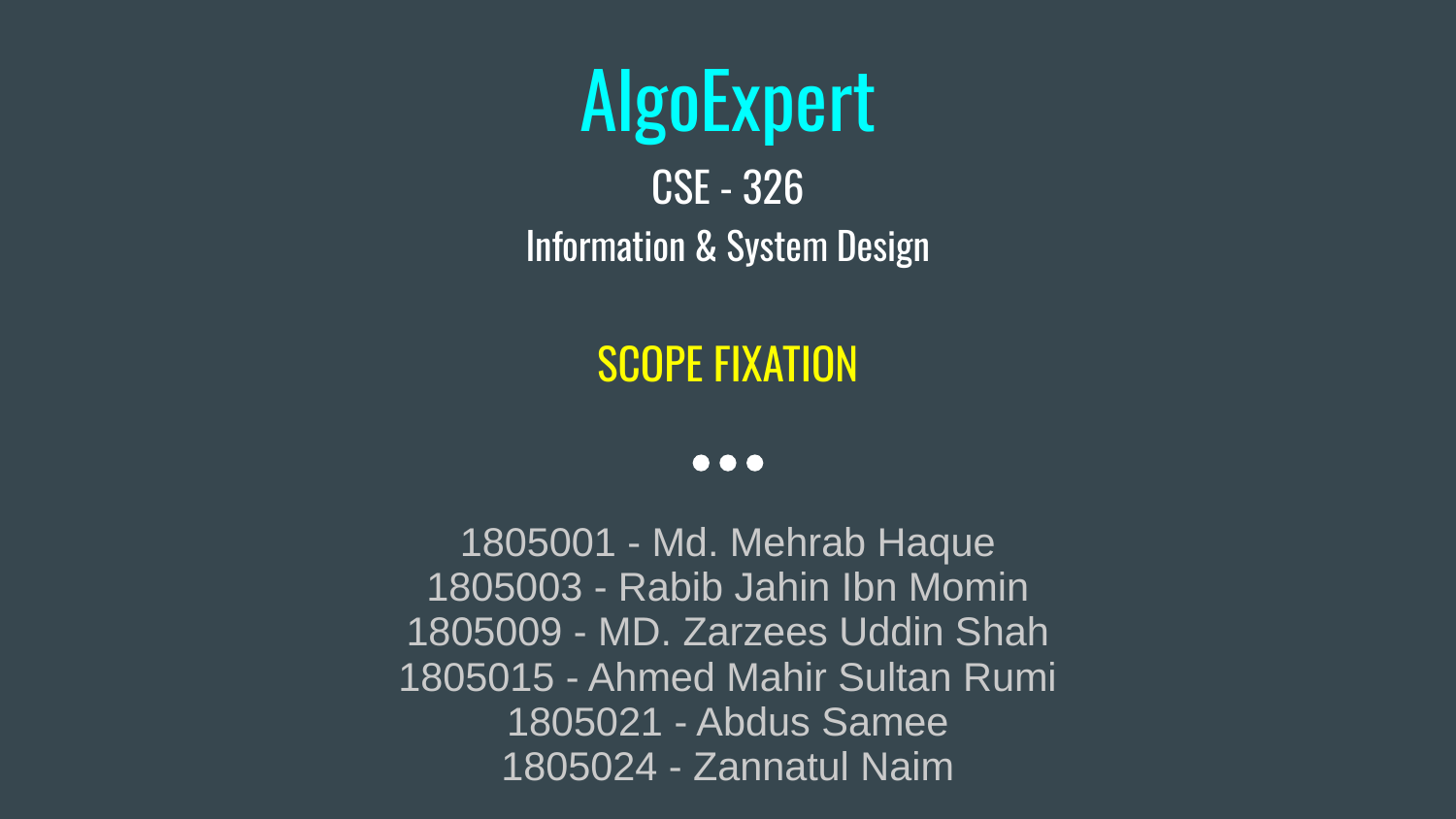

# AlgoExpert
CSE - 326
Information & System Design

SCOPE FIXATION
1805001 - Md. Mehrab Haque
1805003 - Rabib Jahin Ibn Momin
1805009 - MD. Zarzees Uddin Shah
1805015 - Ahmed Mahir Sultan Rumi
1805021 - Abdus Samee
1805024 - Zannatul Naim